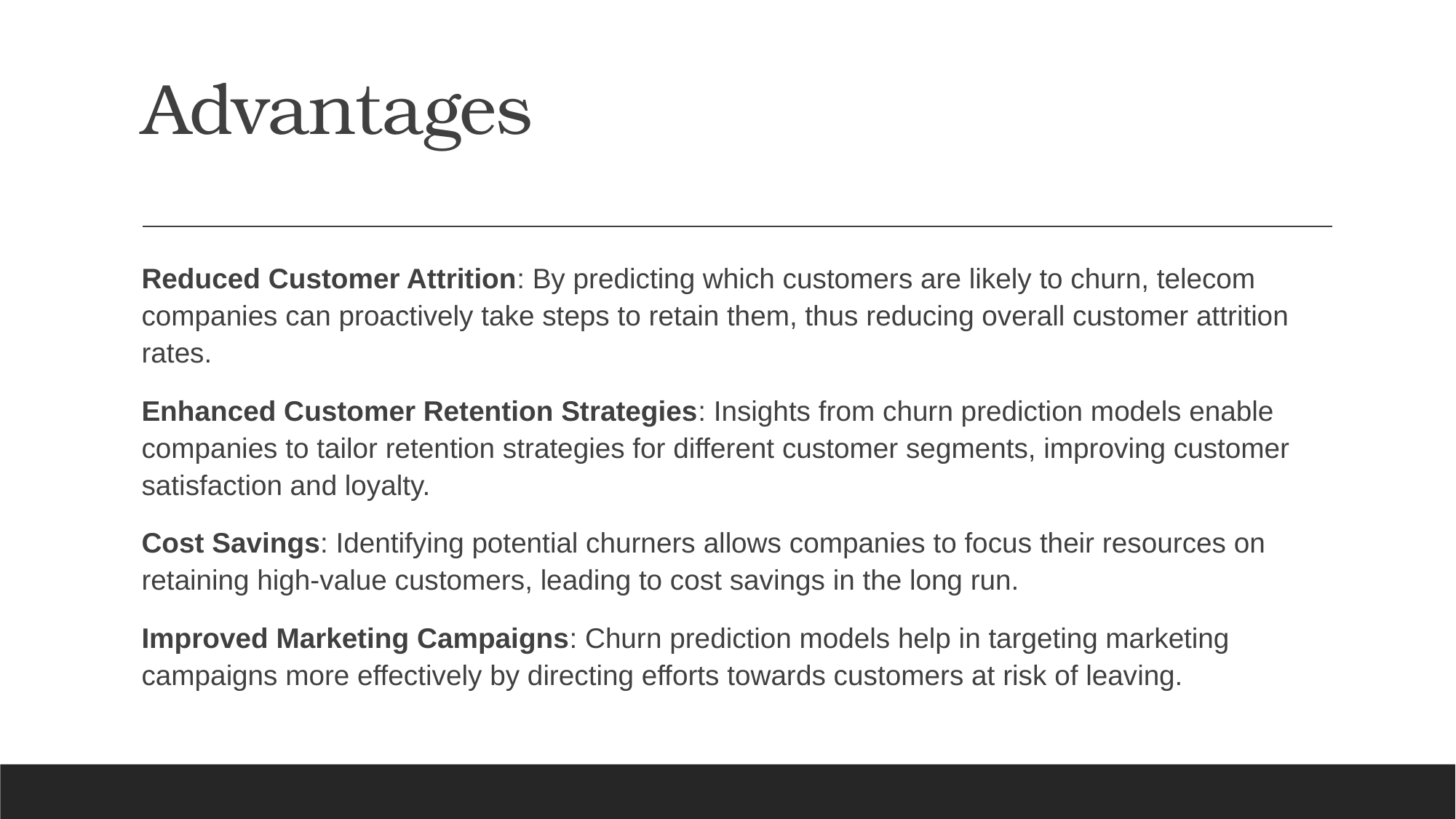

# Advantages
Reduced Customer Attrition: By predicting which customers are likely to churn, telecom companies can proactively take steps to retain them, thus reducing overall customer attrition rates.
Enhanced Customer Retention Strategies: Insights from churn prediction models enable companies to tailor retention strategies for different customer segments, improving customer satisfaction and loyalty.
Cost Savings: Identifying potential churners allows companies to focus their resources on retaining high-value customers, leading to cost savings in the long run.
Improved Marketing Campaigns: Churn prediction models help in targeting marketing campaigns more effectively by directing efforts towards customers at risk of leaving.